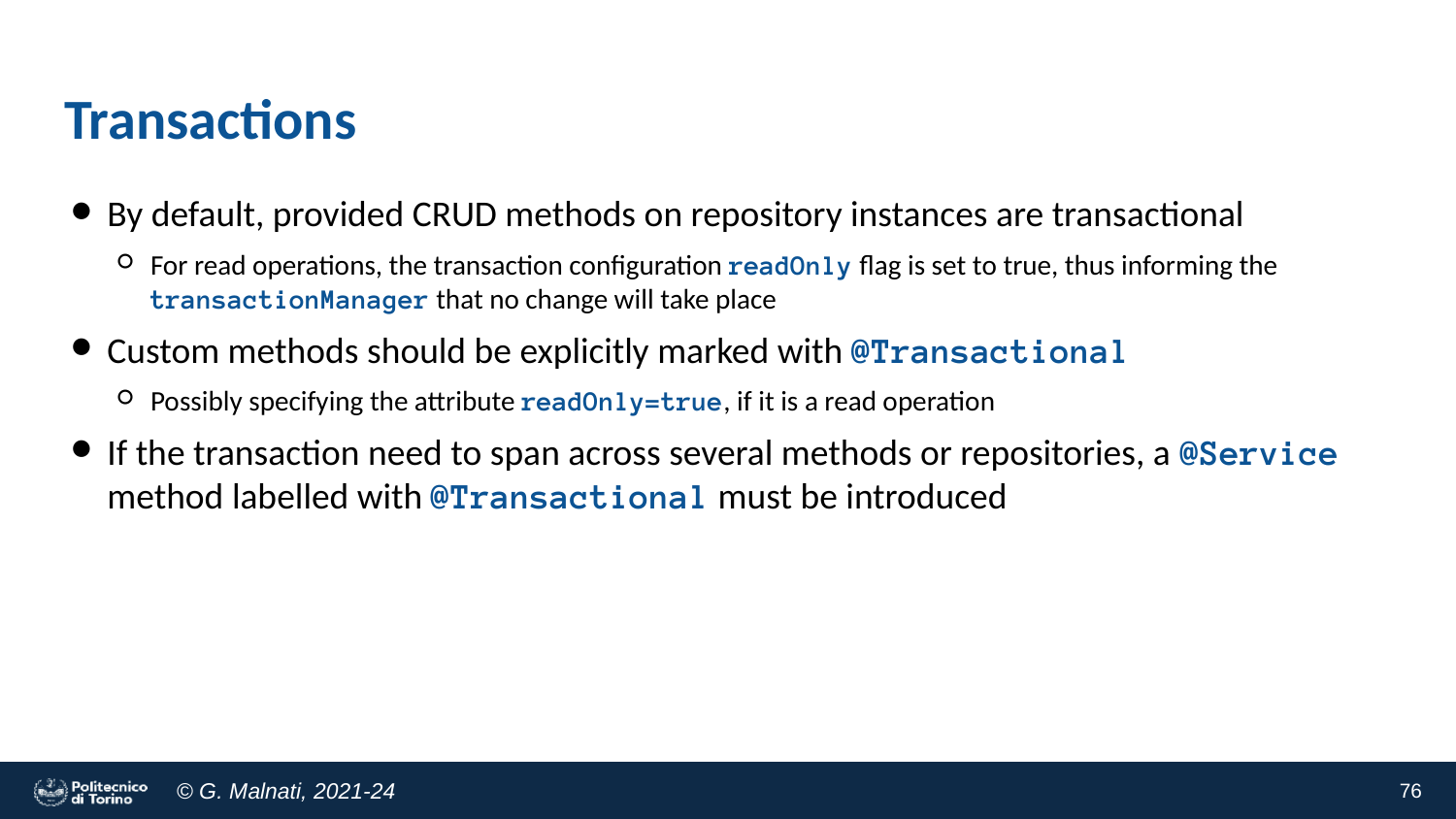

# Transactions
By default, provided CRUD methods on repository instances are transactional
For read operations, the transaction configuration readOnly flag is set to true, thus informing the transactionManager that no change will take place
Custom methods should be explicitly marked with @Transactional
Possibly specifying the attribute readOnly=true, if it is a read operation
If the transaction need to span across several methods or repositories, a @Service method labelled with @Transactional must be introduced
76